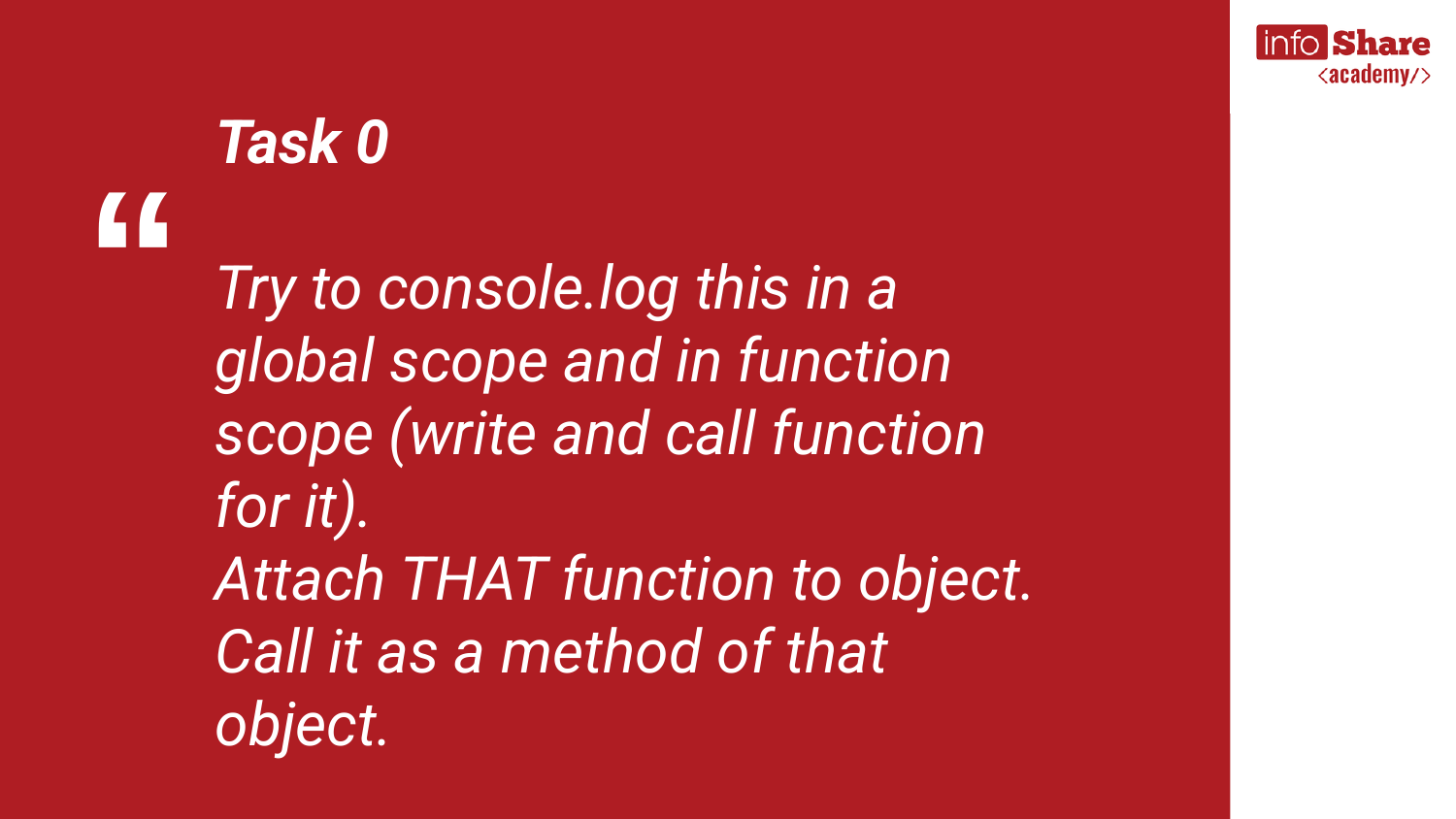

Task 0

Try to console.log this in a global scope and in function scope (write and call function for it).
Attach THAT function to object. Call it as a method of that object.